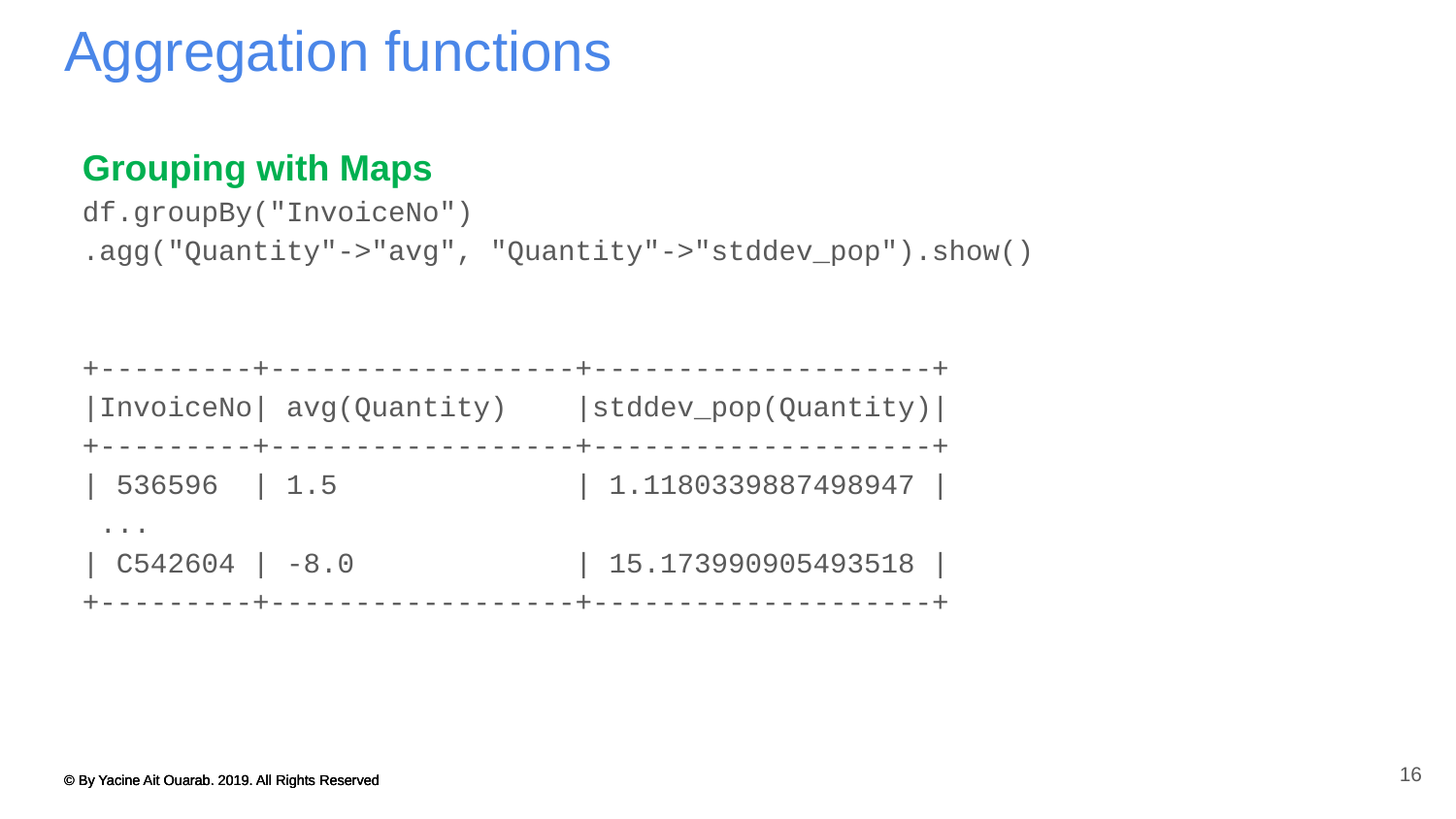

# Aggregation functions

Grouping with Maps
df.groupBy("InvoiceNo")
.agg("Quantity"->"avg", "Quantity"->"stddev_pop").show()

+---------+------------------+--------------------+
|InvoiceNo| avg(Quantity)    |stddev_pop(Quantity)|
+---------+------------------+--------------------+
| 536596  | 1.5              | 1.1180339887498947 |
 ...
| C542604 | -8.0             | 15.173990905493518 |
+---------+------------------+--------------------+

16